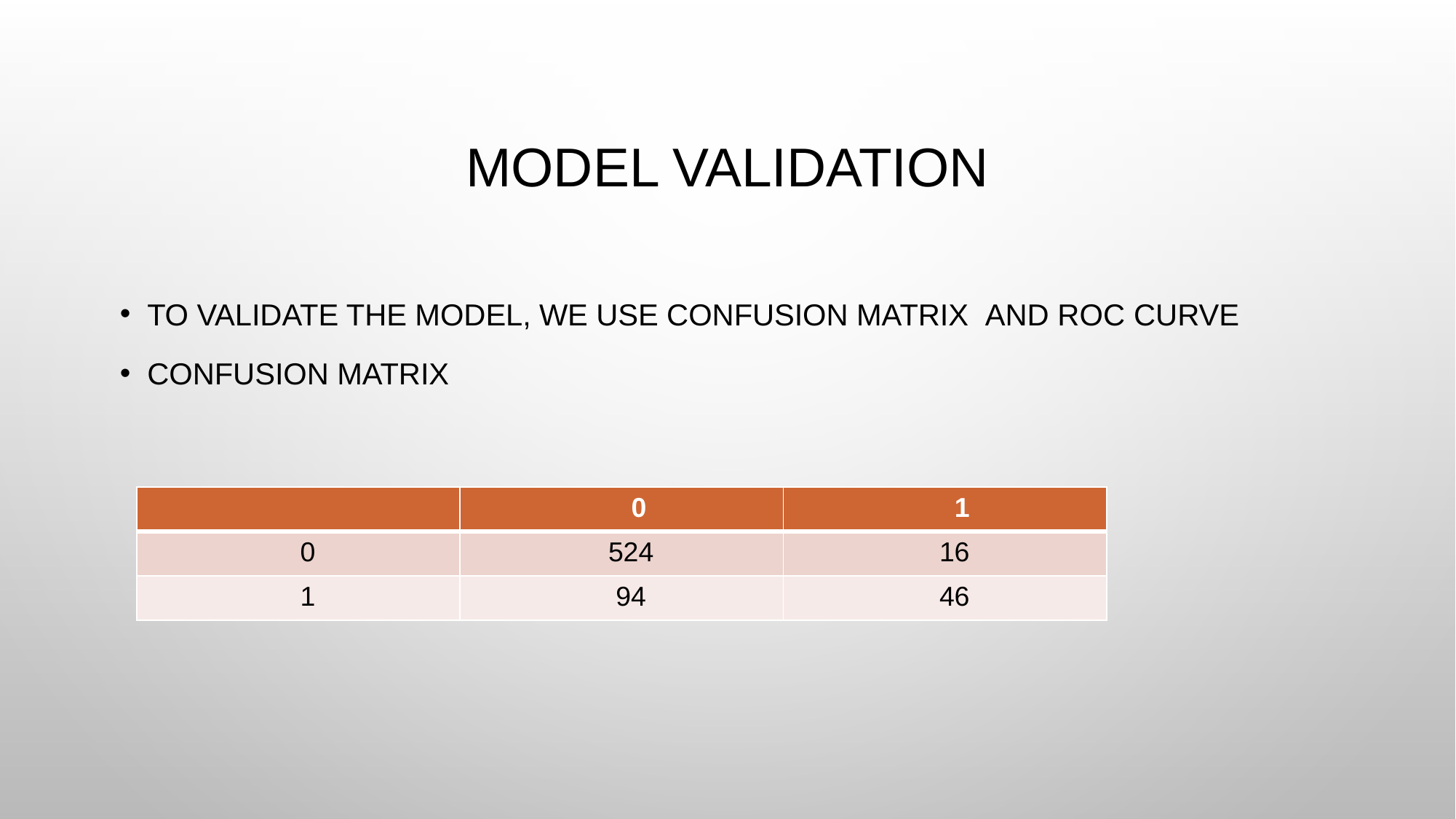

# Model validation
To validate the model, we use confusion matrix  and ROC curve
CONFUSION MATRIX

|  | 0 | 1 |
| --- | --- | --- |
| 0 | 524 | 16 |
| 1 | 94 | 46 |